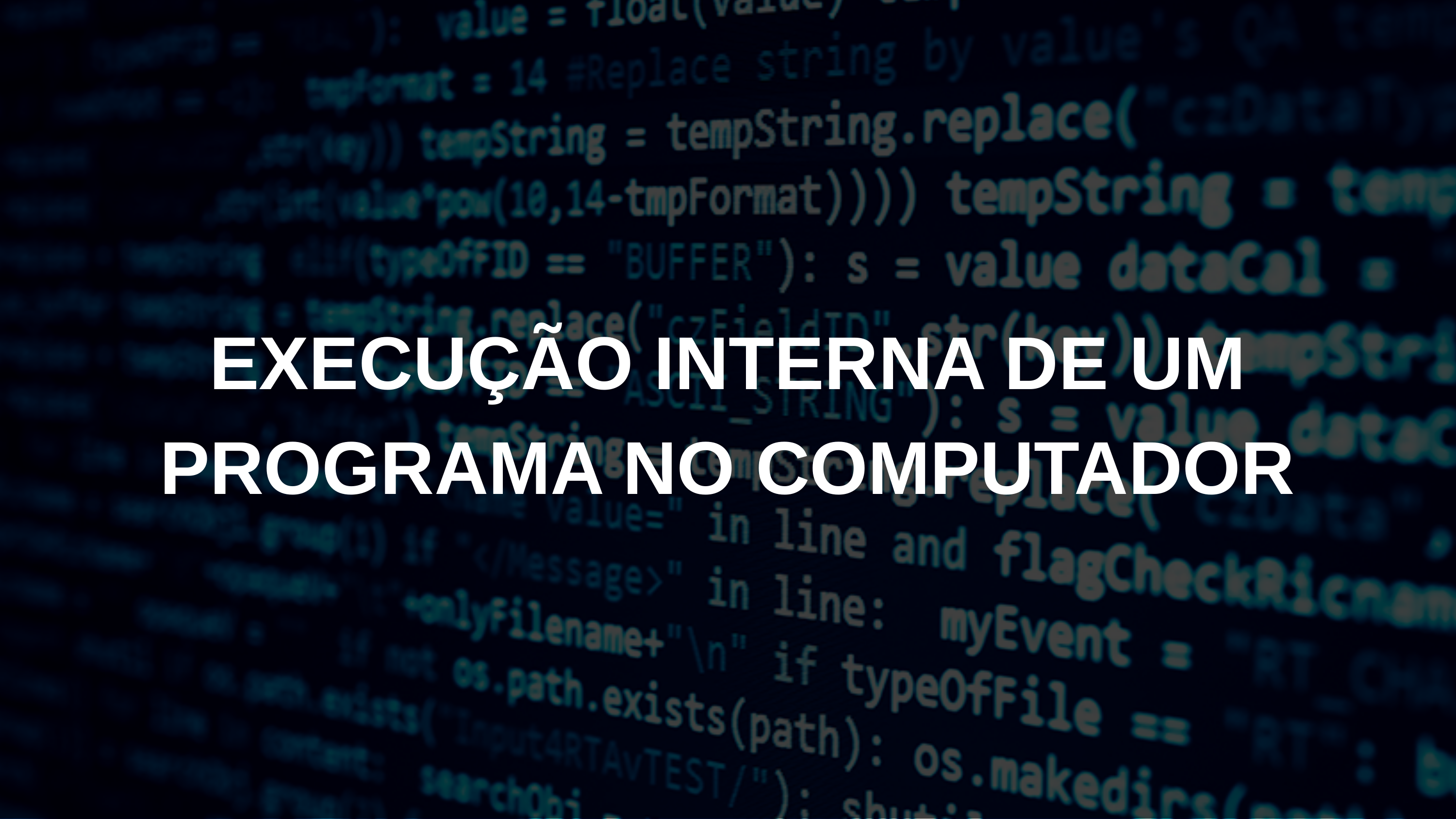

EXECUÇÃO INTERNA DE UM PROGRAMA NO COMPUTADOR